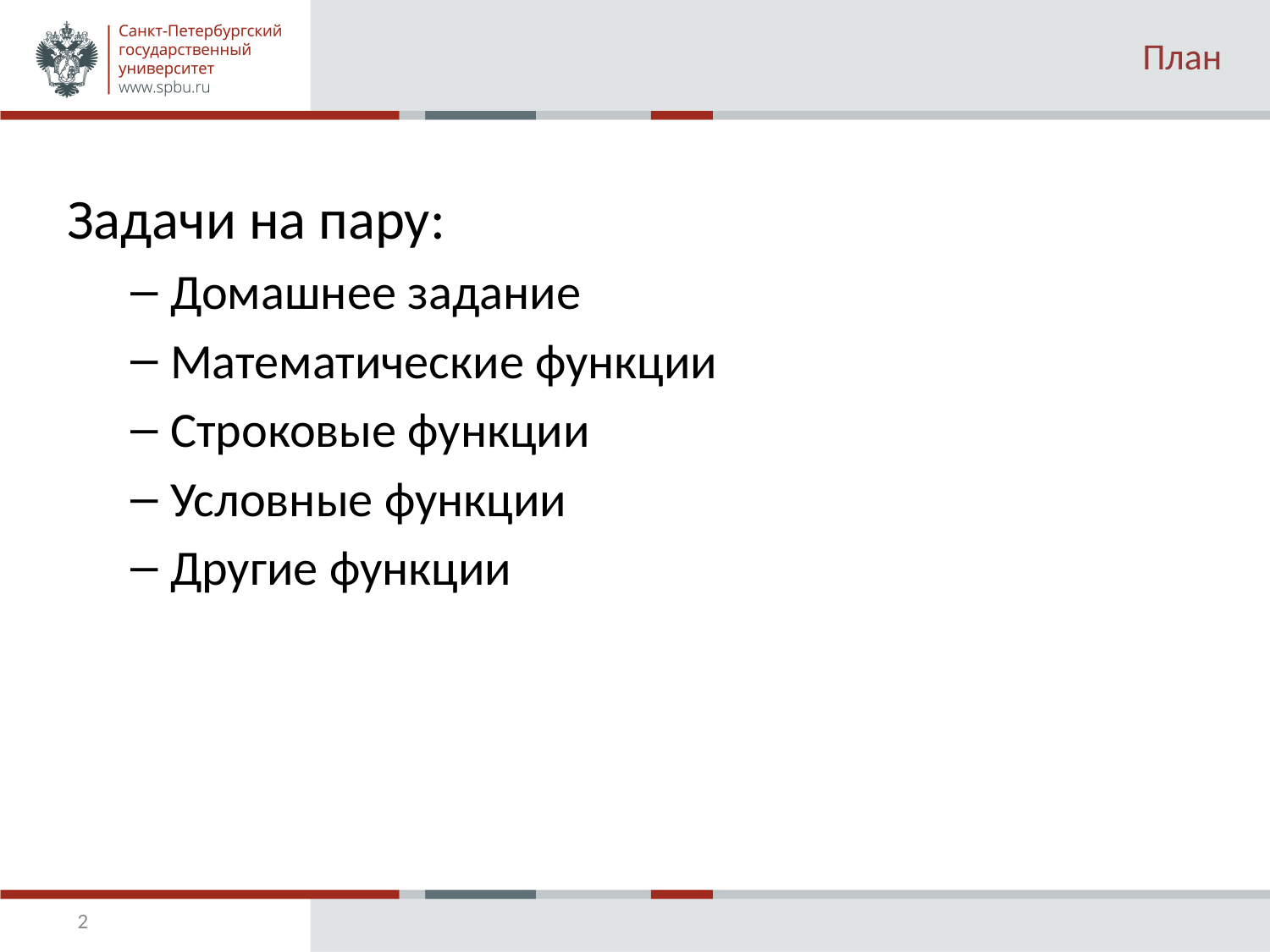

# План
Задачи на пару:
Домашнее задание
Математические функции
Строковые функции
Условные функции
Другие функции
2